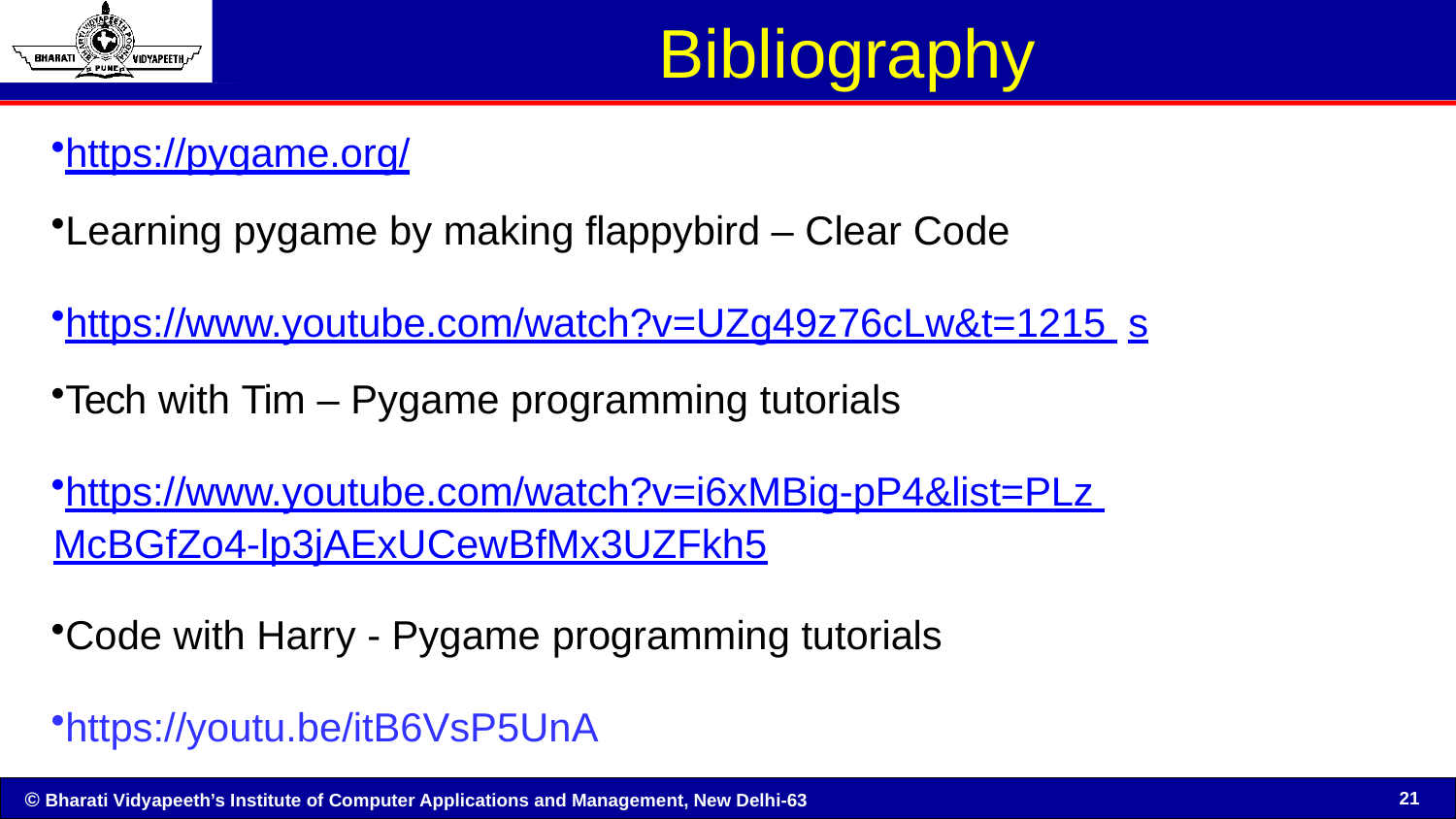

# Bibliography
https://pygame.org/
Learning pygame by making flappybird – Clear Code
https://www.youtube.com/watch?v=UZg49z76cLw&t=1215  s
Tech with Tim – Pygame programming tutorials
https://www.youtube.com/watch?v=i6xMBig-pP4&list=PLz  McBGfZo4-lp3jAExUCewBfMx3UZFkh5
Code with Harry - Pygame programming tutorials
https://youtu.be/itB6VsP5UnA